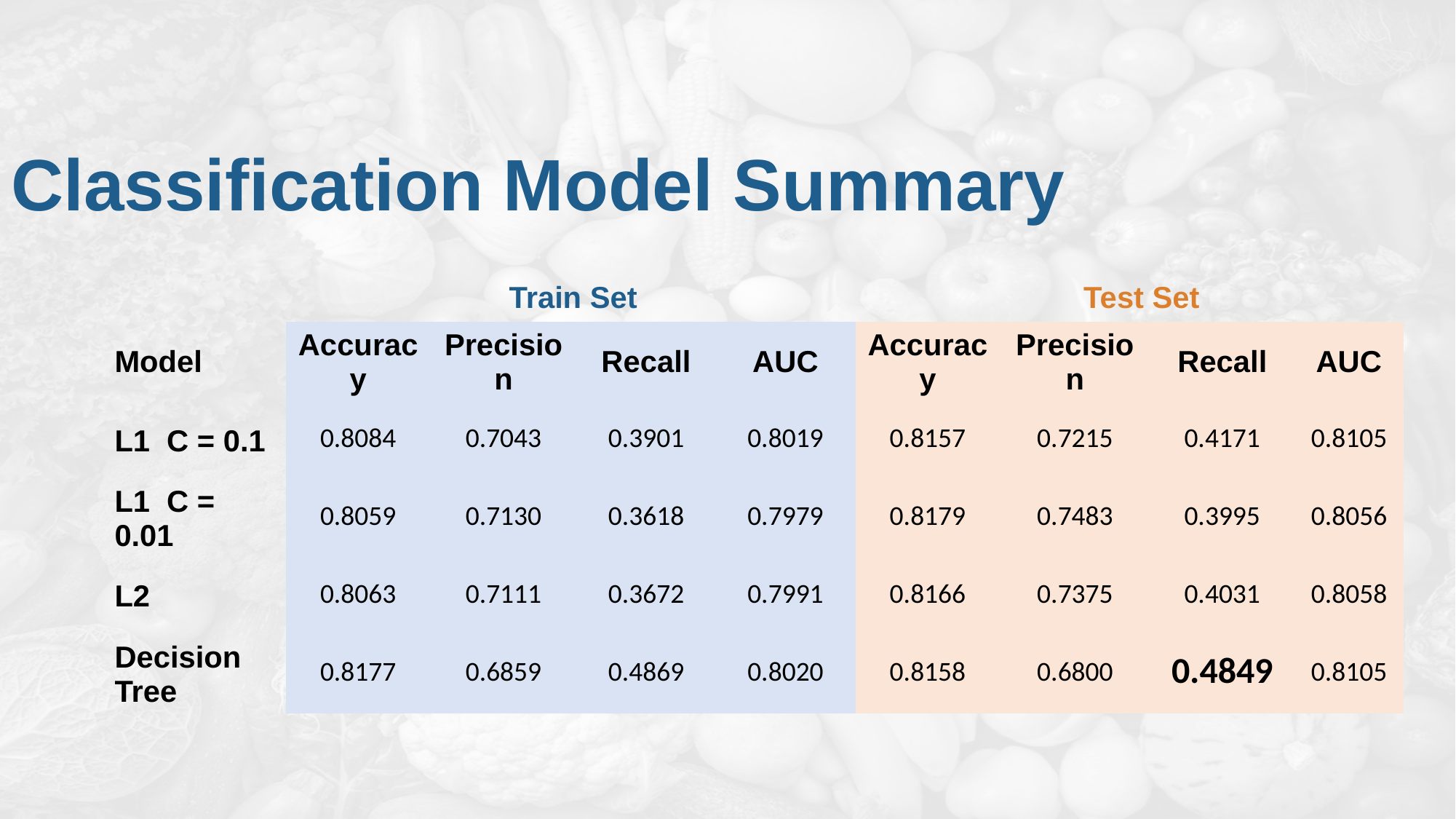

Classification Model Summary
Train Set
Test Set
| Model | Accuracy | Precision | Recall | AUC | Accuracy | Precision | Recall | AUC |
| --- | --- | --- | --- | --- | --- | --- | --- | --- |
| L1 C = 0.1 | 0.8084 | 0.7043 | 0.3901 | 0.8019 | 0.8157 | 0.7215 | 0.4171 | 0.8105 |
| L1 C = 0.01 | 0.8059 | 0.7130 | 0.3618 | 0.7979 | 0.8179 | 0.7483 | 0.3995 | 0.8056 |
| L2 | 0.8063 | 0.7111 | 0.3672 | 0.7991 | 0.8166 | 0.7375 | 0.4031 | 0.8058 |
| Decision Tree | 0.8177 | 0.6859 | 0.4869 | 0.8020 | 0.8158 | 0.6800 | 0.4849 | 0.8105 |